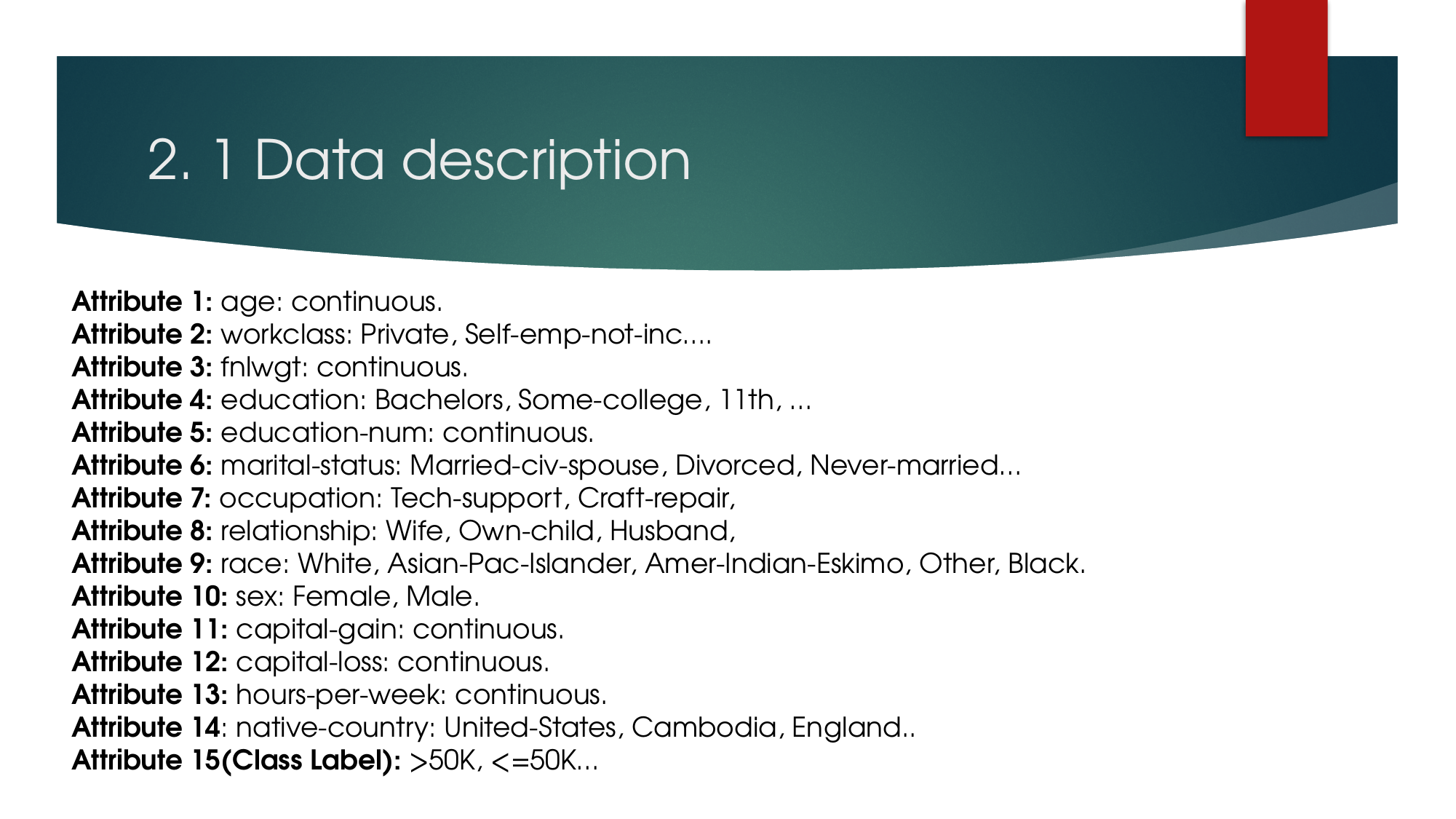

# 2. 1 Data description
Attribute 1: age: continuous.
Attribute 2: workclass: Private, Self-emp-not-inc….
Attribute 3: fnlwgt: continuous.
Attribute 4: education: Bachelors, Some-college, 11th, …
Attribute 5: education-num: continuous.
Attribute 6: marital-status: Married-civ-spouse, Divorced, Never-married…
Attribute 7: occupation: Tech-support, Craft-repair,
Attribute 8: relationship: Wife, Own-child, Husband,
Attribute 9: race: White, Asian-Pac-Islander, Amer-Indian-Eskimo, Other, Black.
Attribute 10: sex: Female, Male.
Attribute 11: capital-gain: continuous.
Attribute 12: capital-loss: continuous.
Attribute 13: hours-per-week: continuous.
Attribute 14: native-country: United-States, Cambodia, England..
Attribute 15(Class Label): >50K, <=50K…